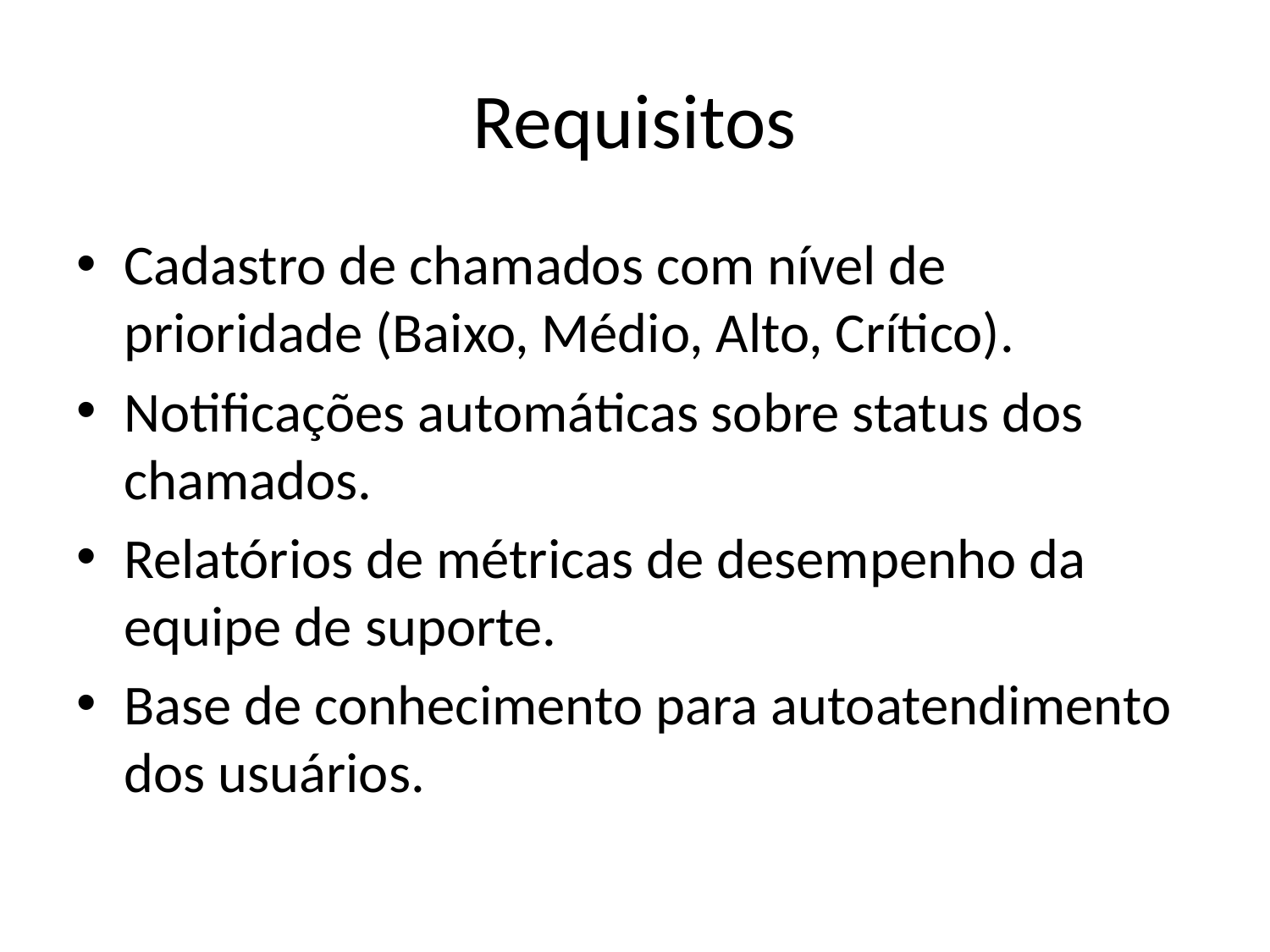

# Requisitos
Cadastro de chamados com nível de prioridade (Baixo, Médio, Alto, Crítico).
Notificações automáticas sobre status dos chamados.
Relatórios de métricas de desempenho da equipe de suporte.
Base de conhecimento para autoatendimento dos usuários.